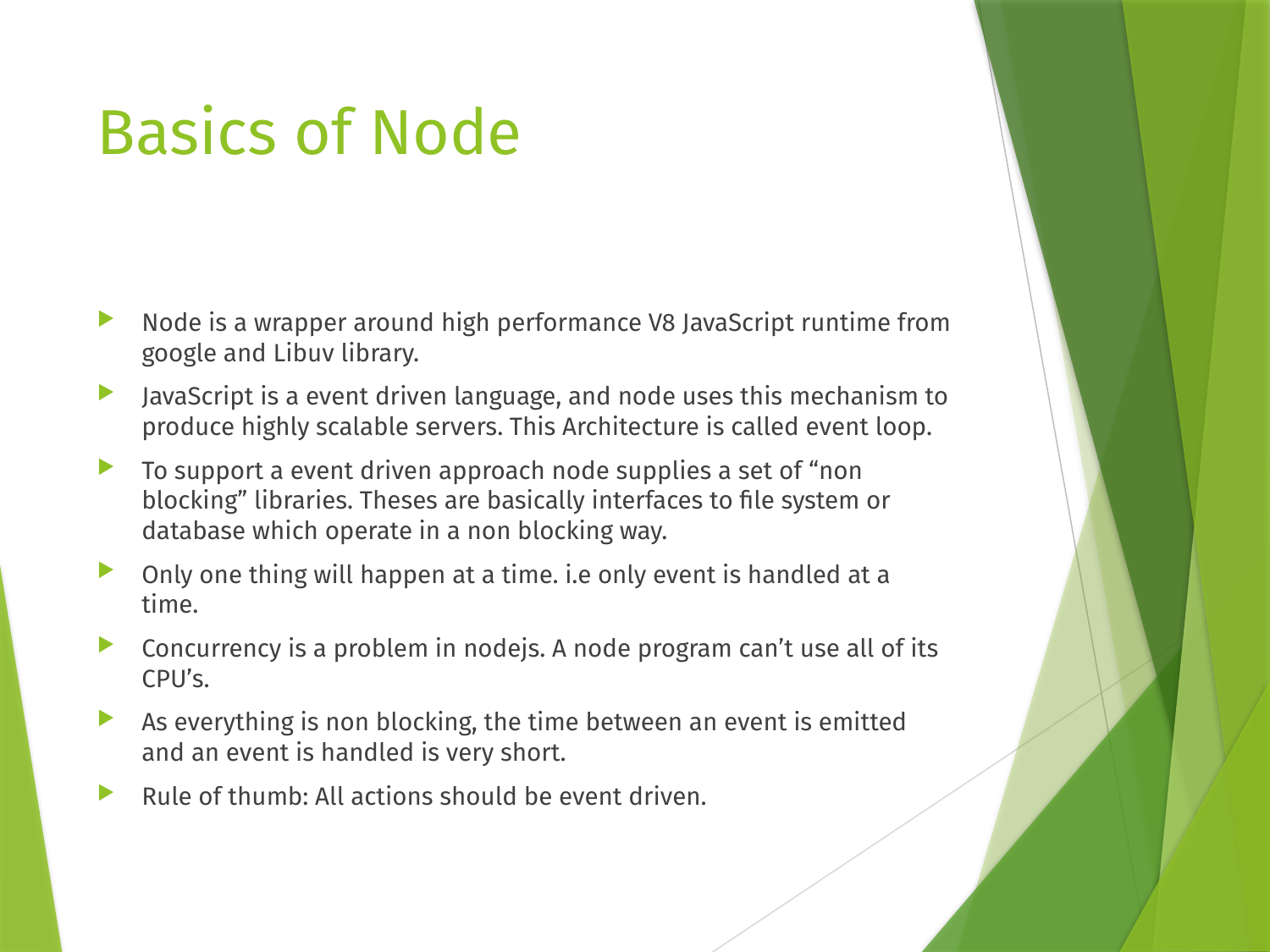

# Basics of Node
Node is a wrapper around high performance V8 JavaScript runtime from google and Libuv library.
JavaScript is a event driven language, and node uses this mechanism to produce highly scalable servers. This Architecture is called event loop.
To support a event driven approach node supplies a set of “non blocking” libraries. Theses are basically interfaces to file system or database which operate in a non blocking way.
Only one thing will happen at a time. i.e only event is handled at a time.
Concurrency is a problem in nodejs. A node program can’t use all of its CPU’s.
As everything is non blocking, the time between an event is emitted and an event is handled is very short.
Rule of thumb: All actions should be event driven.